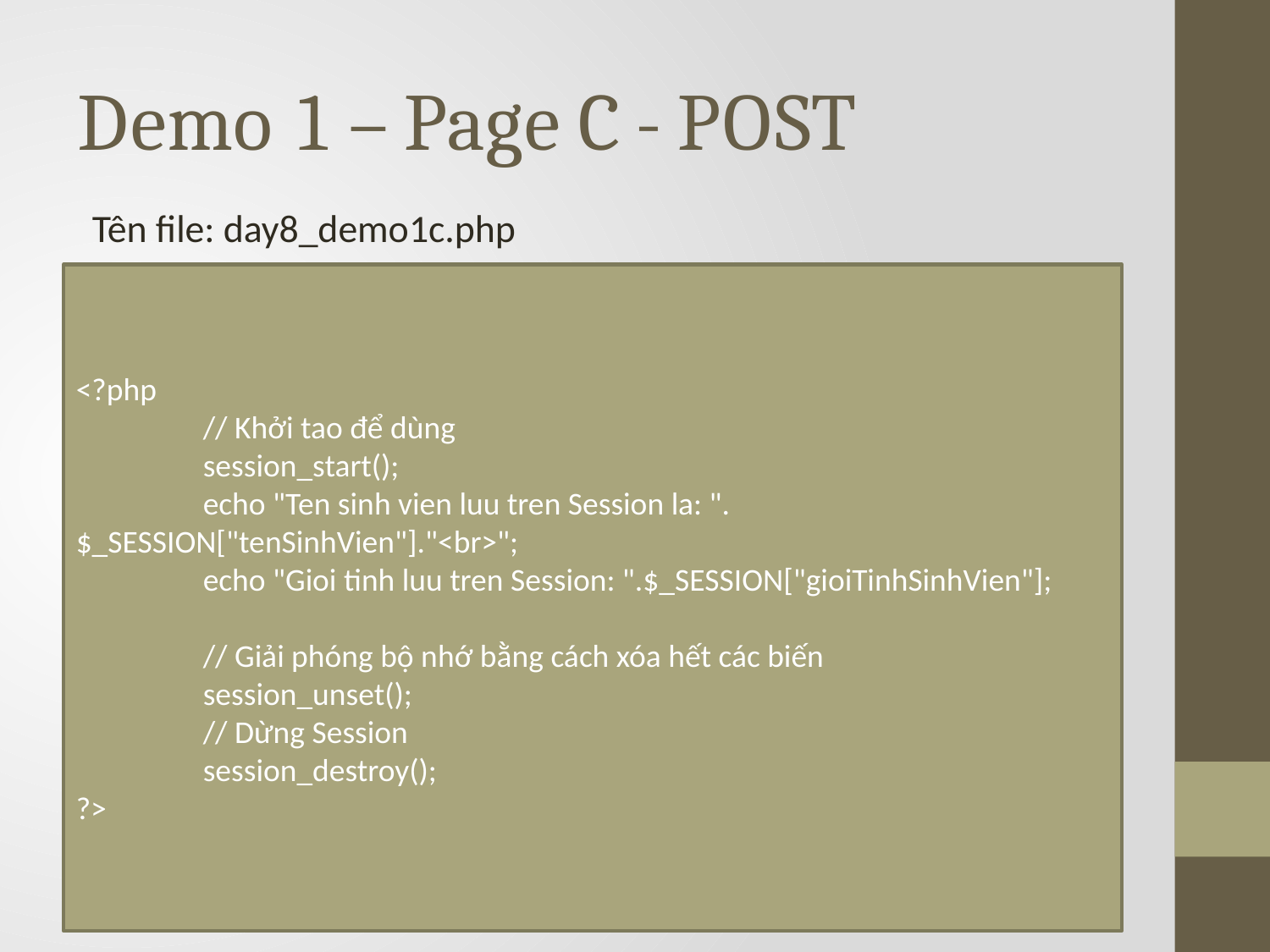

# Demo 1 – Page C - POST
Tên file: day8_demo1c.php
<?php
	// Khởi tao để dùng
	session_start();
	echo "Ten sinh vien luu tren Session la: ".$_SESSION["tenSinhVien"]."<br>";
	echo "Gioi tinh luu tren Session: ".$_SESSION["gioiTinhSinhVien"];

	// Giải phóng bộ nhớ bằng cách xóa hết các biến
	session_unset();
	// Dừng Session
	session_destroy();
?>